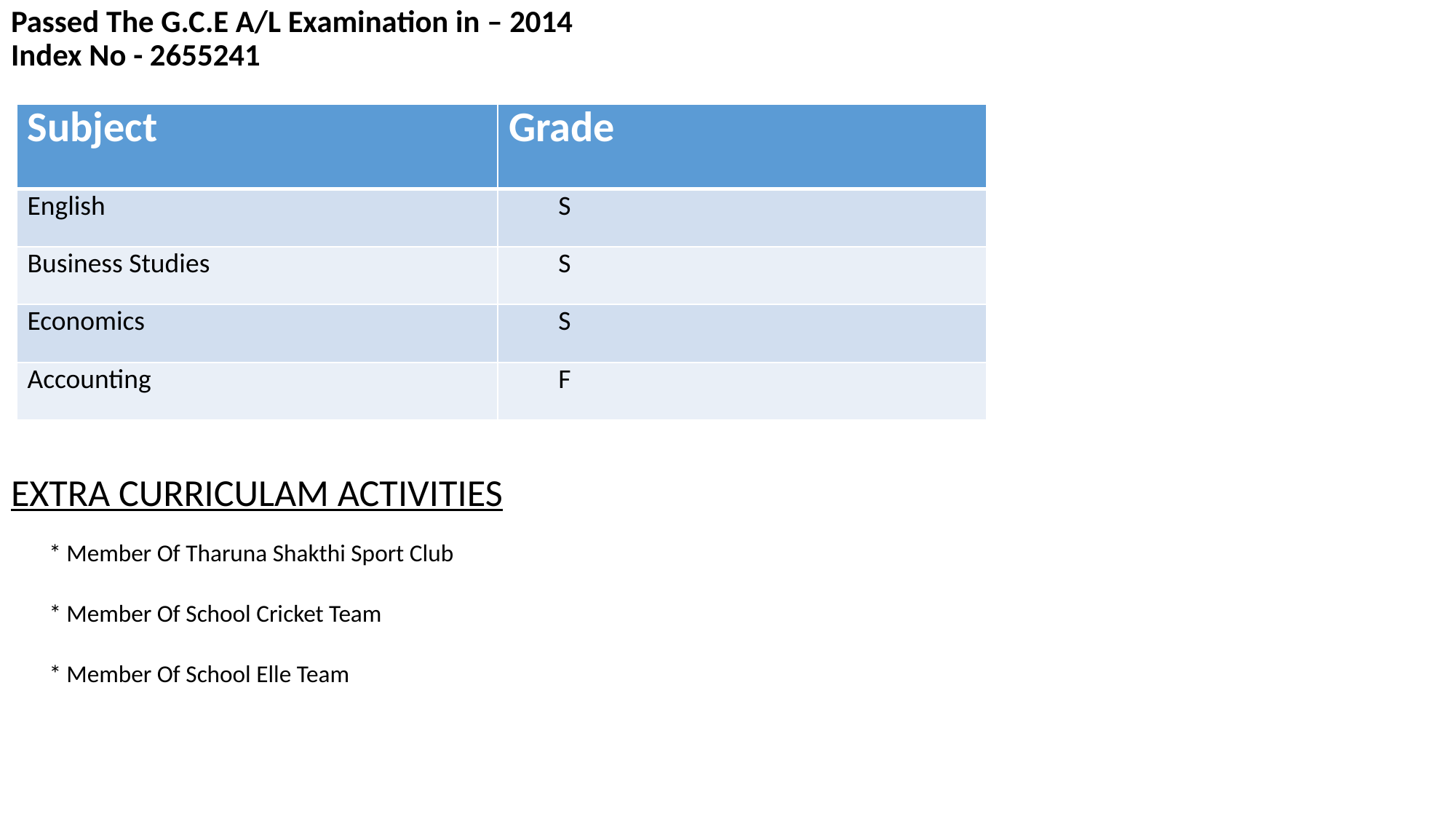

Passed The G.C.E A/L Examination in – 2014
Index No - 2655241
EXTRA CURRICULAM ACTIVITIES
       * Member Of Tharuna Shakthi Sport Club
       * Member Of School Cricket Team
       * Member Of School Elle Team

| Subject | Grade |
| --- | --- |
| English | S |
| Business Studies | S |
| Economics | S |
| Accounting | F |